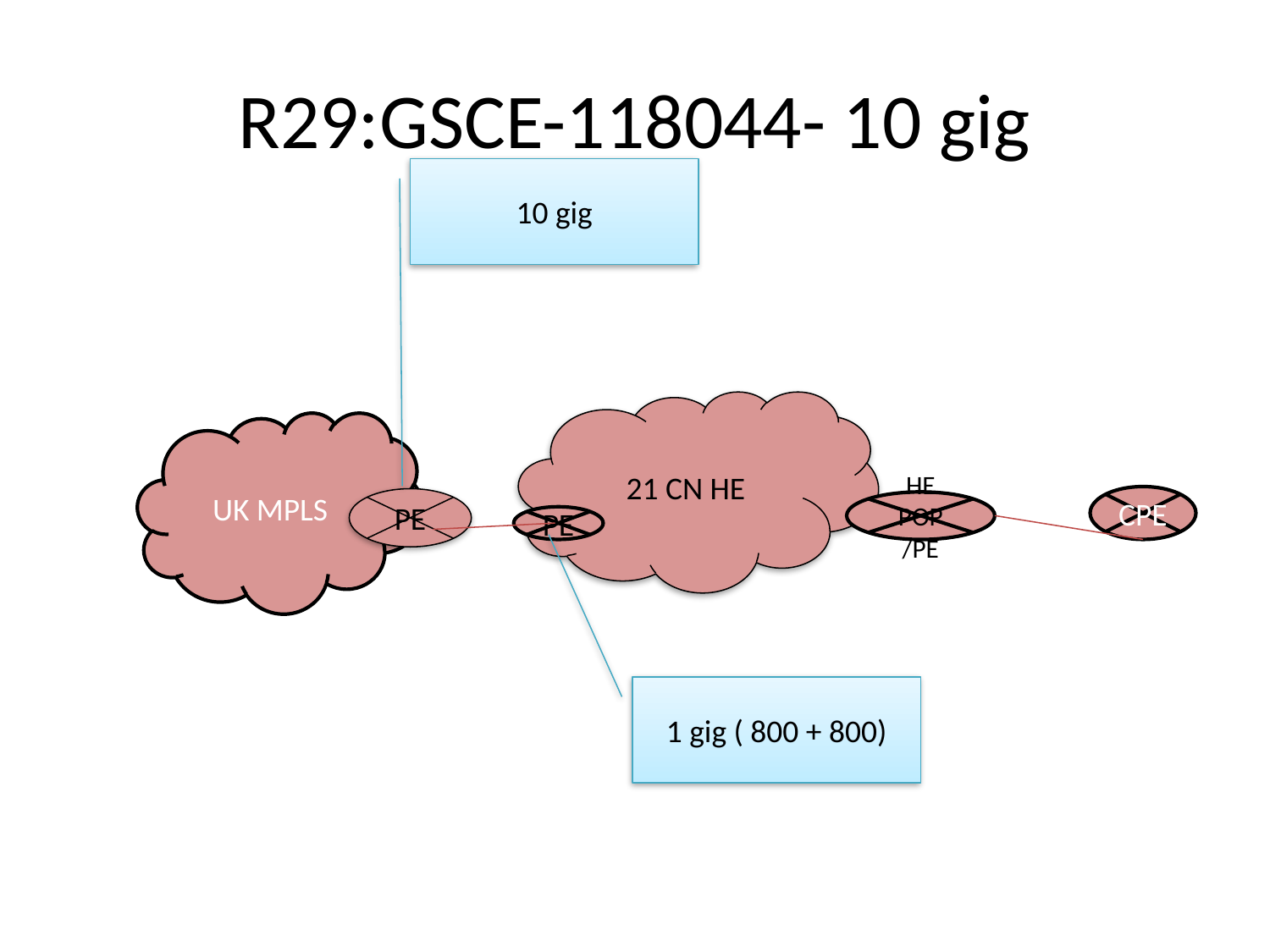

# R29:GSCE-118044- 10 gig
10 gig
21 CN HE
UK MPLS
CPE
PE
HE POP /PE
PE
1 gig ( 800 + 800)